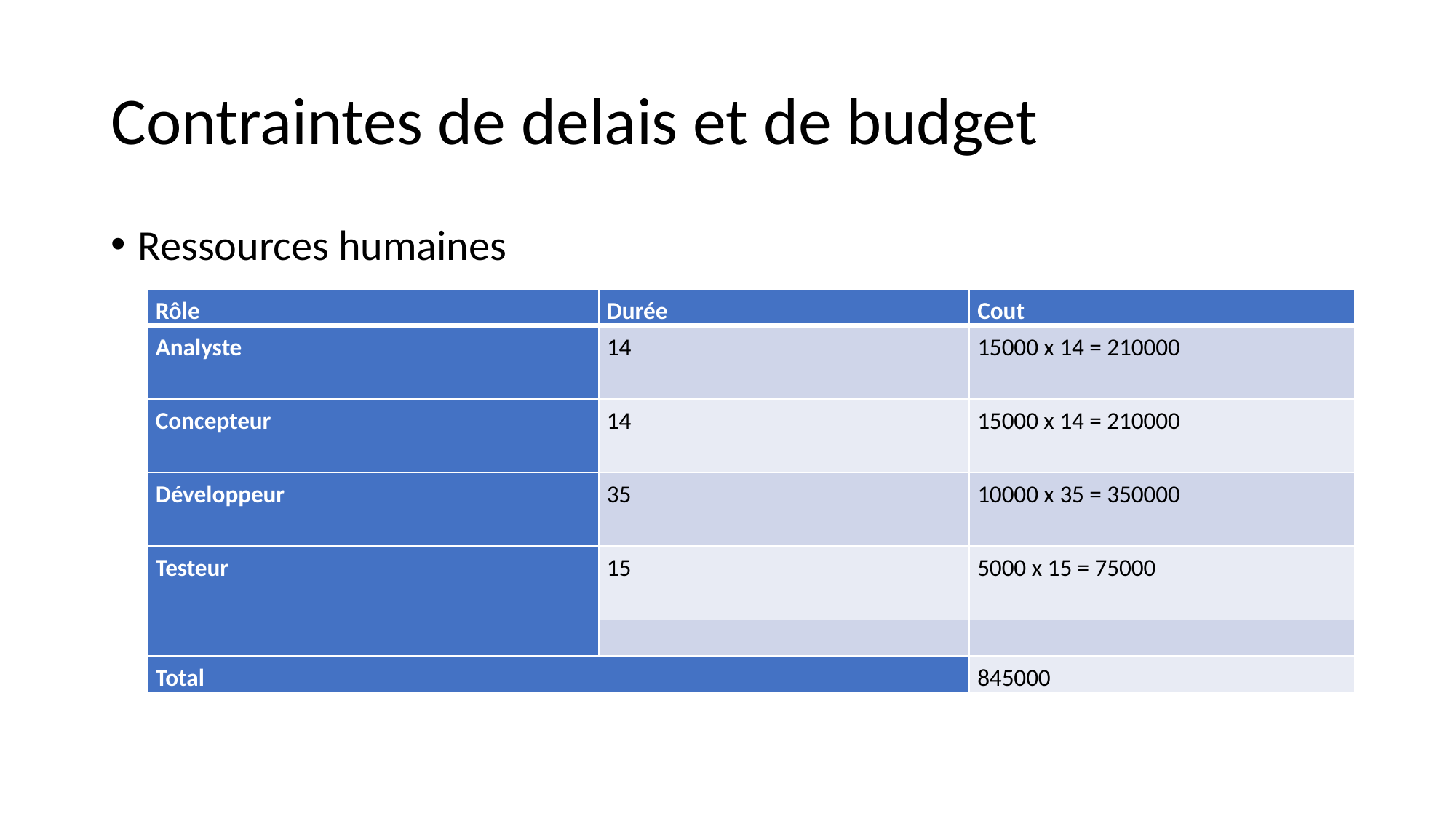

# Contraintes de delais et de budget
Ressources humaines

| Rôle | Durée | Cout |
| --- | --- | --- |
| Analyste | 14 | 15000 x 14 = 210000 |
| Concepteur | 14 | 15000 x 14 = 210000 |
| Développeur | 35 | 10000 x 35 = 350000 |
| Testeur | 15 | 5000 x 15 = 75000 |
|  |  |  |
| Total |  | 845000 |